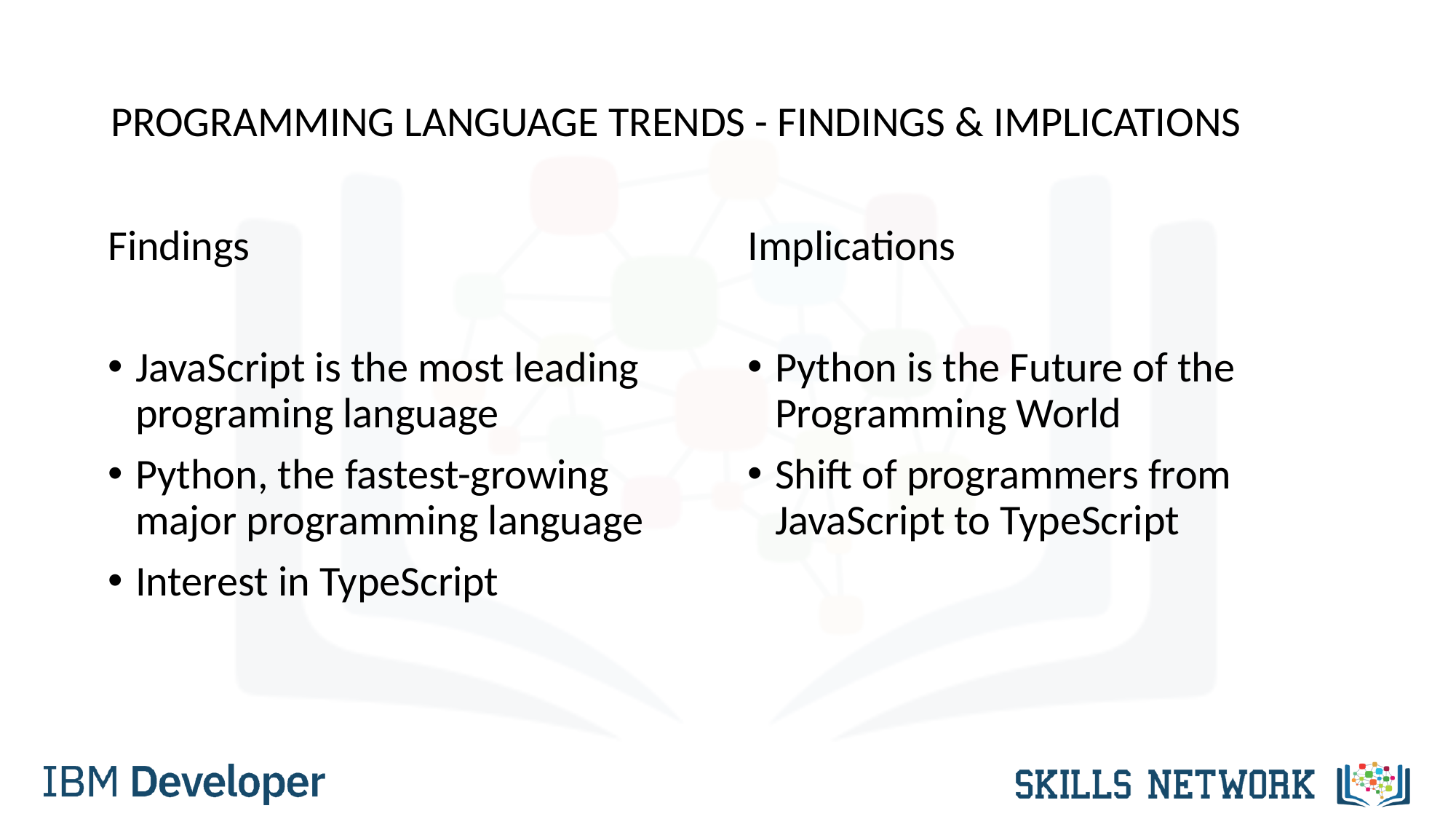

# PROGRAMMING LANGUAGE TRENDS - FINDINGS & IMPLICATIONS
Findings

JavaScript is the most leading programing language
Python, the fastest-growing major programming language
Interest in TypeScript
Implications

Python is the Future of the Programming World
Shift of programmers from JavaScript to TypeScript